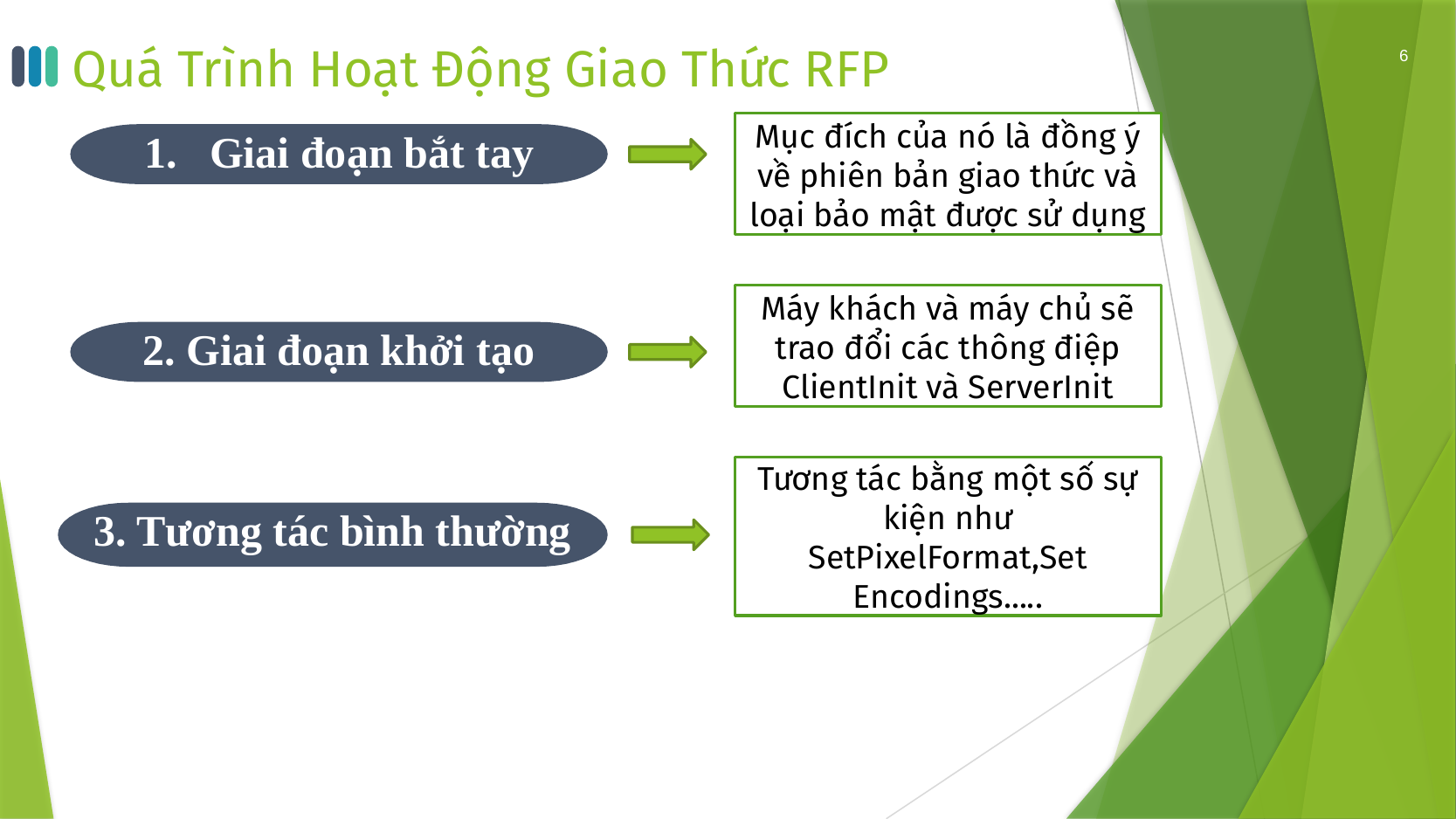

# Quá Trình Hoạt Động Giao Thức RFP

6

Mục đích của nó là đồng ý về phiên bản giao thức và loại bảo mật được sử dụng
Giai đoạn bắt tay

Máy khách và máy chủ sẽ trao đổi các thông điệp ClientInit và ServerInit
2. Giai đoạn khởi tạo

Tương tác bằng một số sự kiện như SetPixelFormat,Set Encodings.....
3. Tương tác bình thường